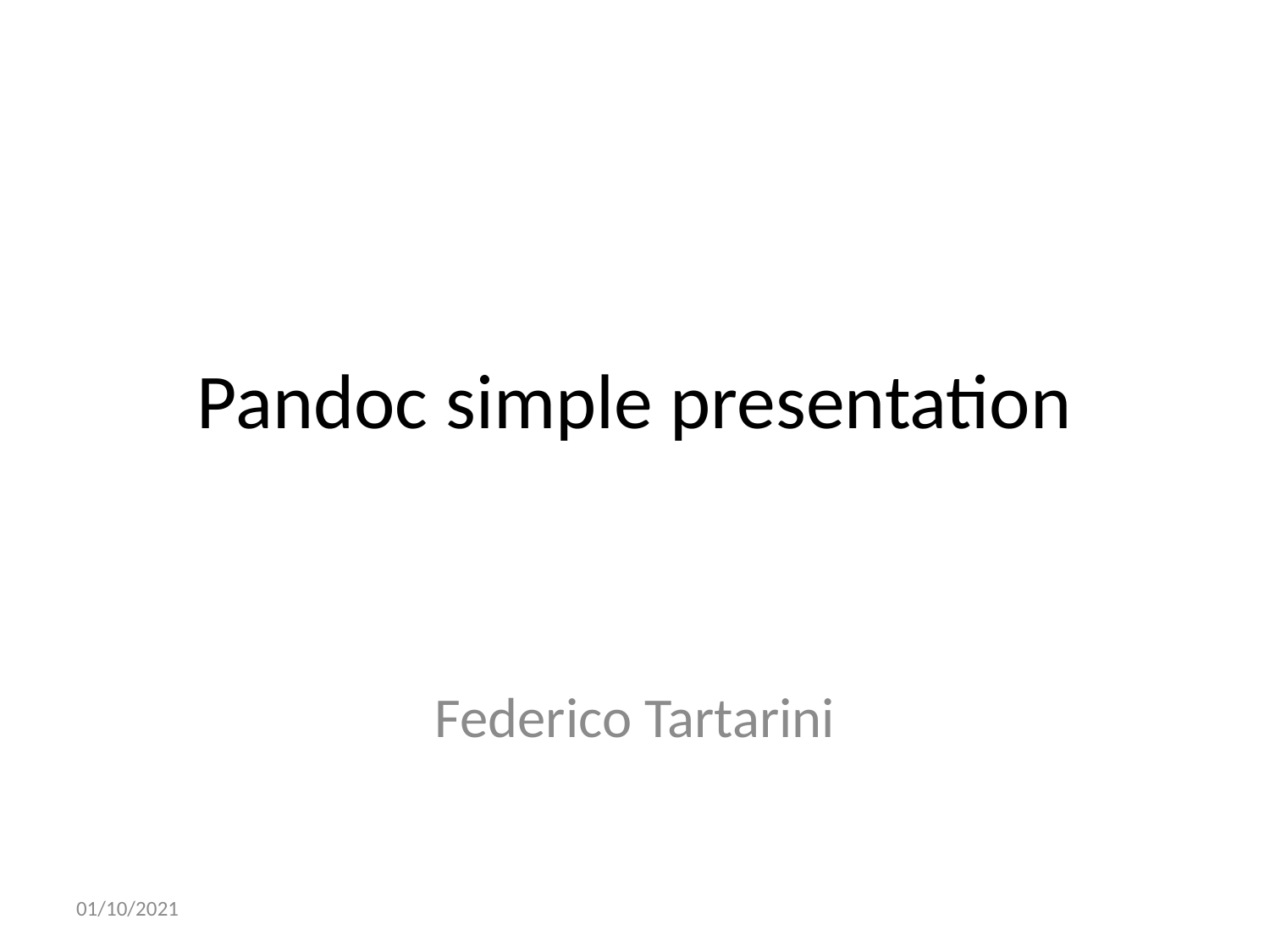

# Pandoc simple presentation
Federico Tartarini
01/10/2021